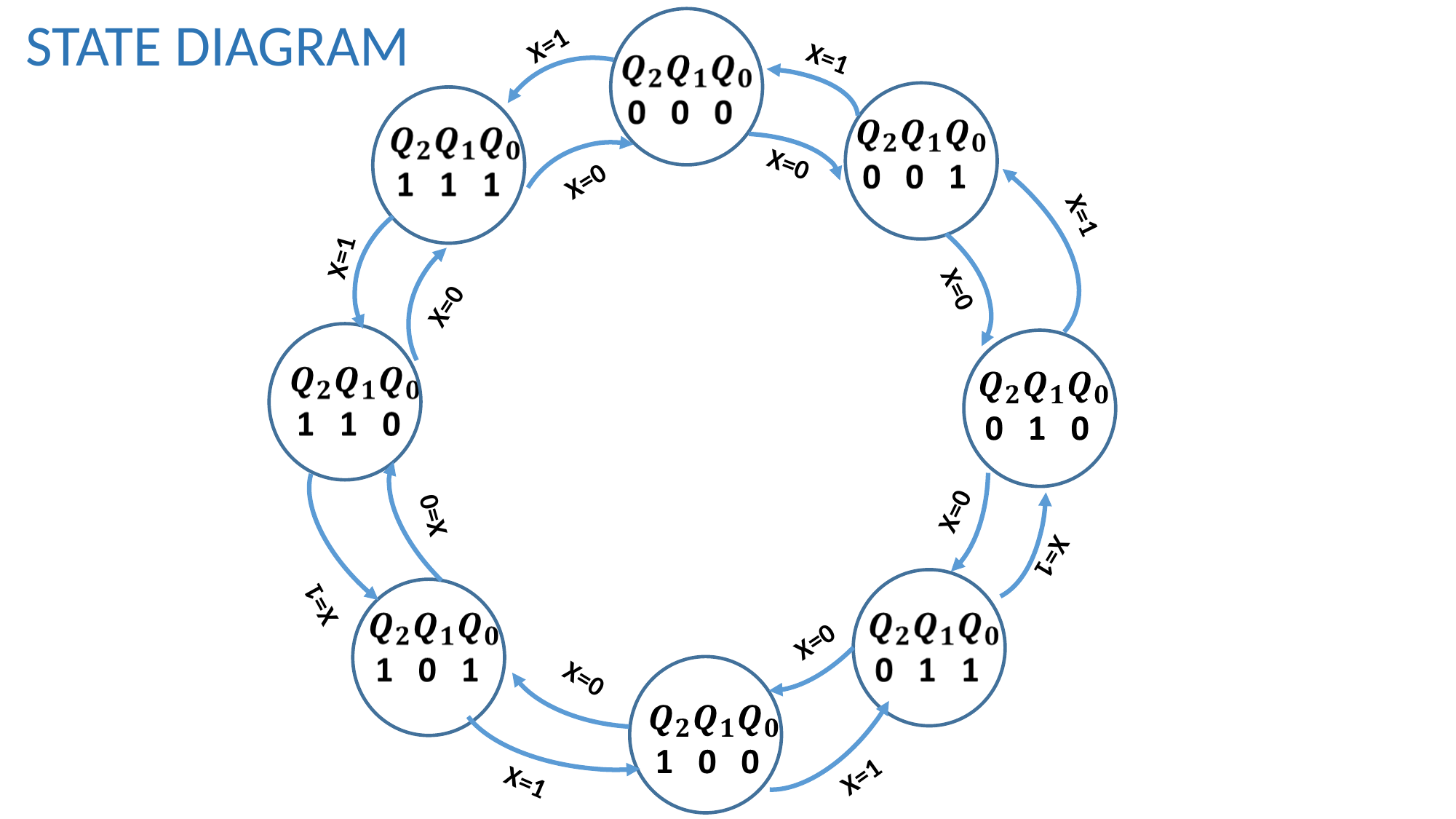

# STATE DIAGRAM
X=1

X=1

X=0
X=0

X=1
X=1

X=0
X=0

X=0

X=0

X=1
X=1

X=0

X=0

X=1
X=1